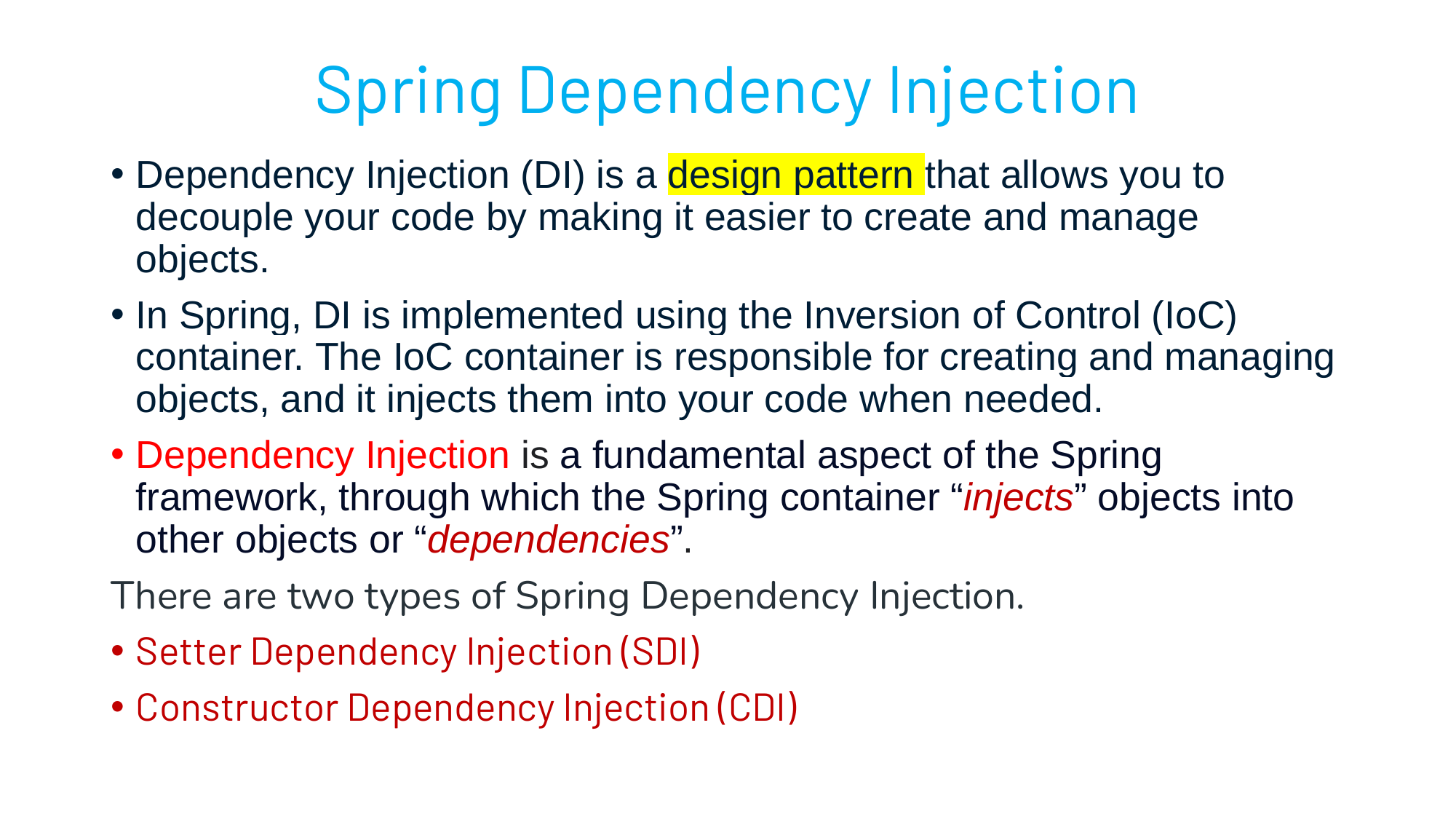

# Spring Dependency Injection
Dependency Injection (DI) is a design pattern that allows you to decouple your code by making it easier to create and manage objects.
In Spring, DI is implemented using the Inversion of Control (IoC) container. The IoC container is responsible for creating and managing objects, and it injects them into your code when needed.
Dependency Injection is a fundamental aspect of the Spring framework, through which the Spring container “injects” objects into other objects or “dependencies”.
There are two types of Spring Dependency Injection.
Setter Dependency Injection (SDI)
Constructor Dependency Injection (CDI)